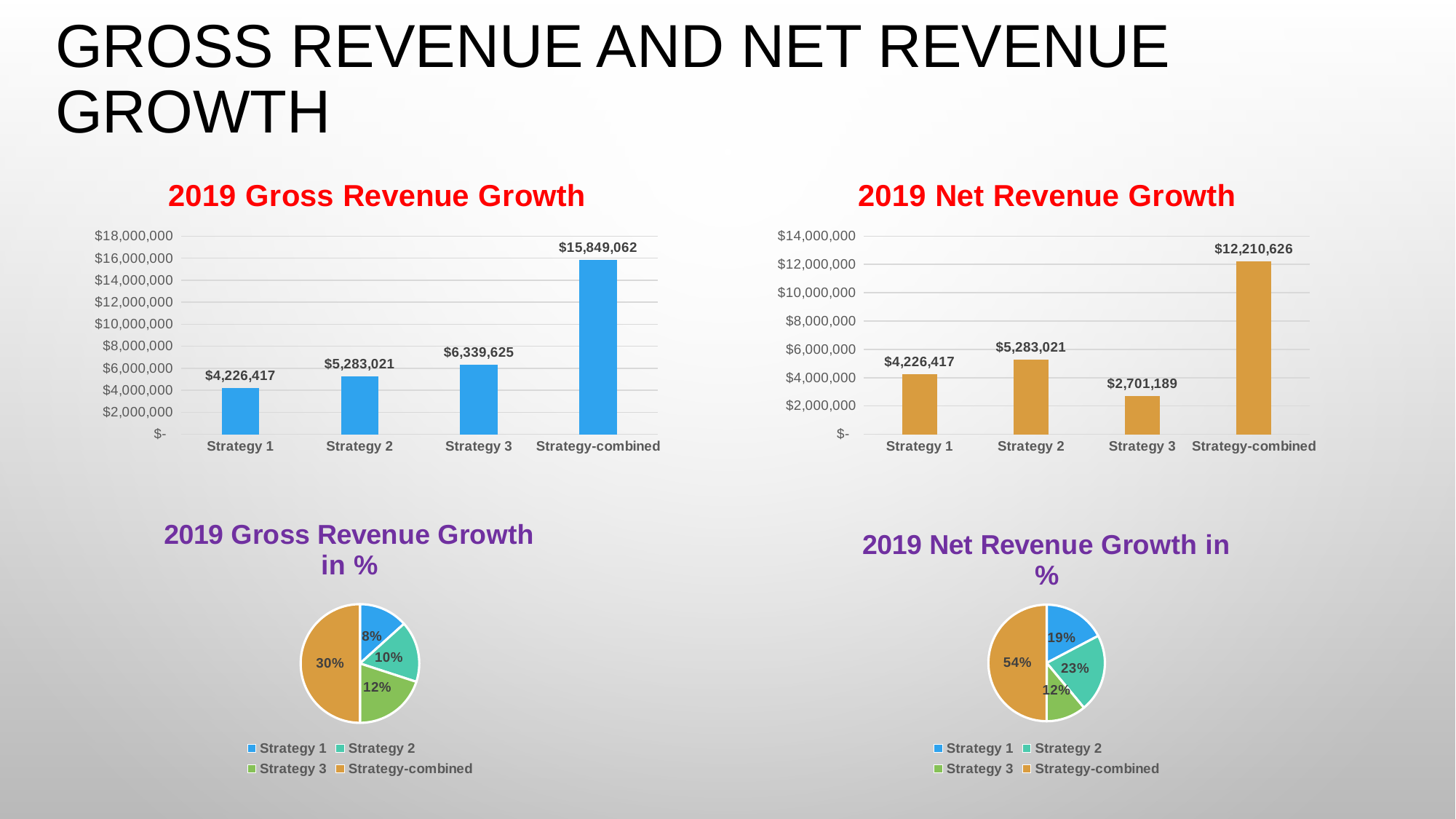

# Gross revenue and net revenue growth

### Chart: 2019 Gross Revenue Growth

| Category |  |
|---|---|
| Strategy 1 | 4226416.560000002 |
| Strategy 2 | 5283020.6999999955 |
| Strategy 3 | 6339624.840000004 |
| Strategy-combined | 15849062.099999994 |

### Chart: 2019 Net Revenue Growth

| Category |  |
|---|---|
| Strategy 1 | 4226416.560000002 |
| Strategy 2 | 5283020.6999999955 |
| Strategy 3 | 2701189.0896001905 |
| Strategy-combined | 12210626.349600181 |

### Chart: 2019 Gross Revenue Growth in %

| Category |  |
|---|---|
| Strategy 1 | 0.08000000000000004 |
| Strategy 2 | 0.09999999999999992 |
| Strategy 3 | 0.12000000000000006 |
| Strategy-combined | 0.2999999999999999 |

### Chart: 2019 Net Revenue Growth in %

| Category |  |
|---|---|
| Strategy 1 | 0.1877580466886547 |
| Strategy 2 | 0.23469755836081804 |
| Strategy 3 | 0.12000000000000875 |
| Strategy-combined | 0.5424556050494812 |